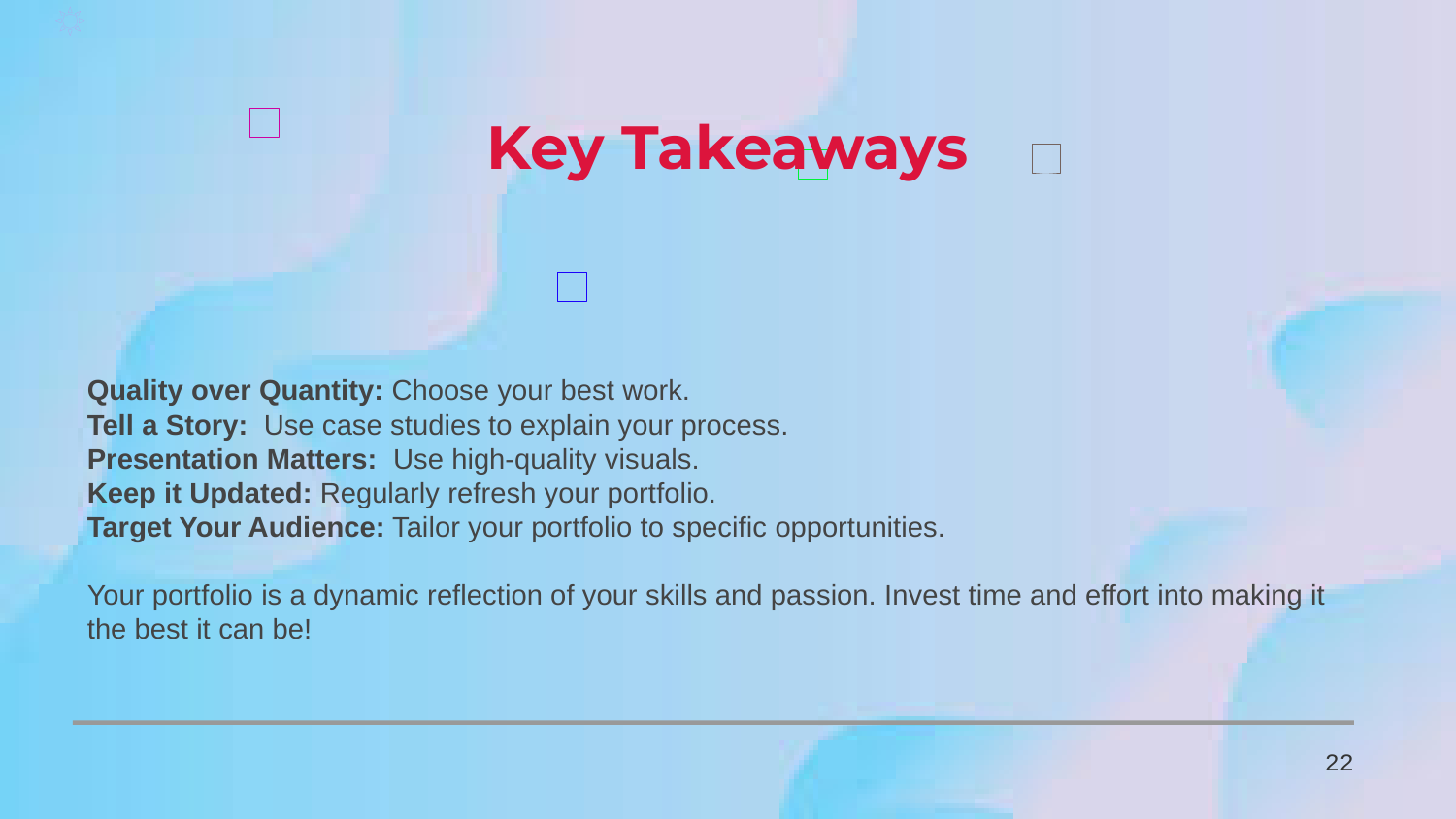

Key Takeaways

Quality over Quantity: Choose your best work.
Tell a Story:  Use case studies to explain your process.
Presentation Matters:  Use high-quality visuals.
Keep it Updated: Regularly refresh your portfolio.
Target Your Audience: Tailor your portfolio to specific opportunities.

Your portfolio is a dynamic reflection of your skills and passion. Invest time and effort into making it the best it can be!

22